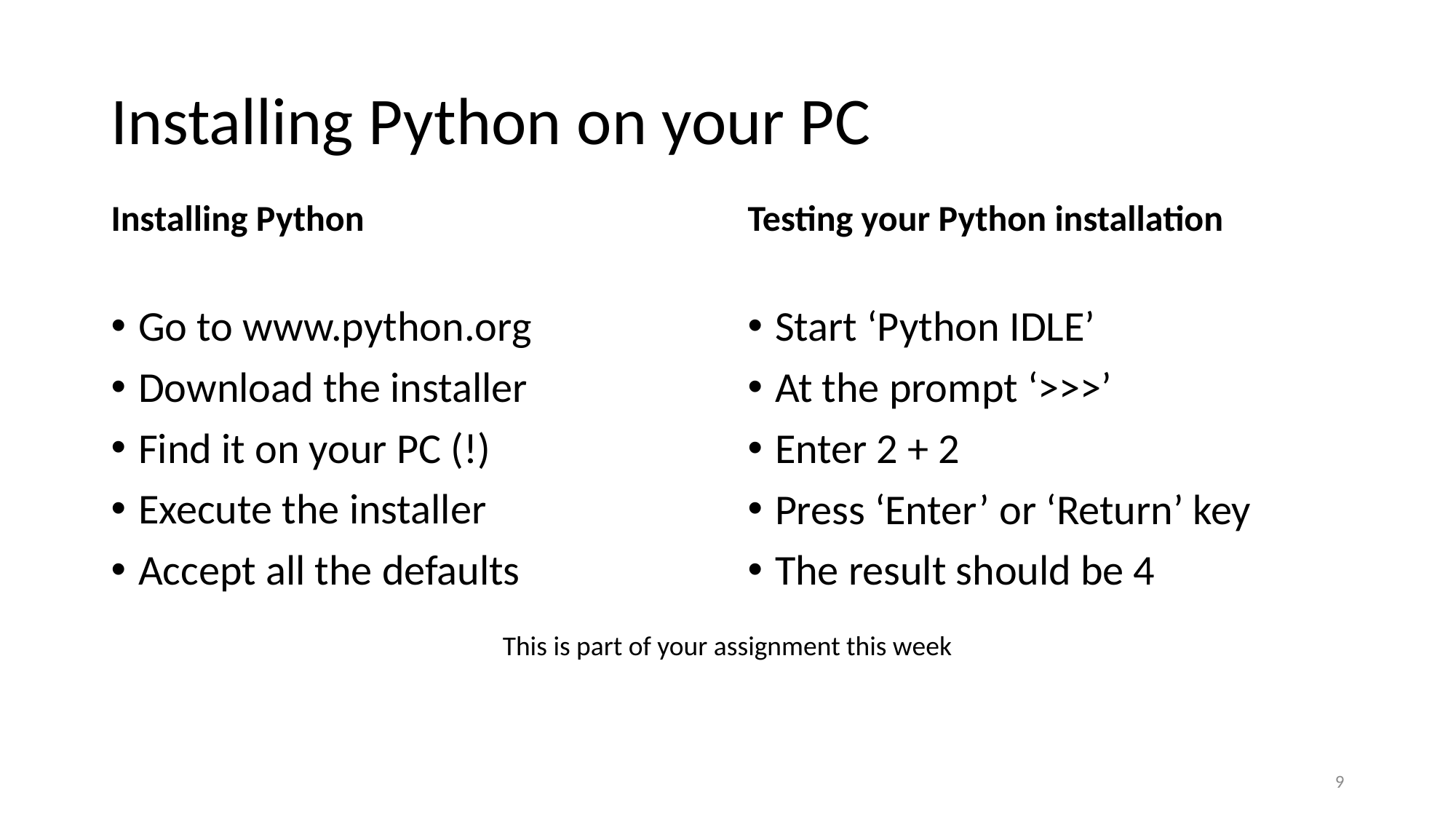

# Installing Python on your PC
Installing Python

Testing your Python installation

Go to www.python.org
Download the installer
Find it on your PC (!)
Execute the installer
Accept all the defaults

Start ‘Python IDLE’
At the prompt ‘>>>’
Enter 2 + 2
Press ‘Enter’ or ‘Return’ key
The result should be 4

This is part of your assignment this week
9